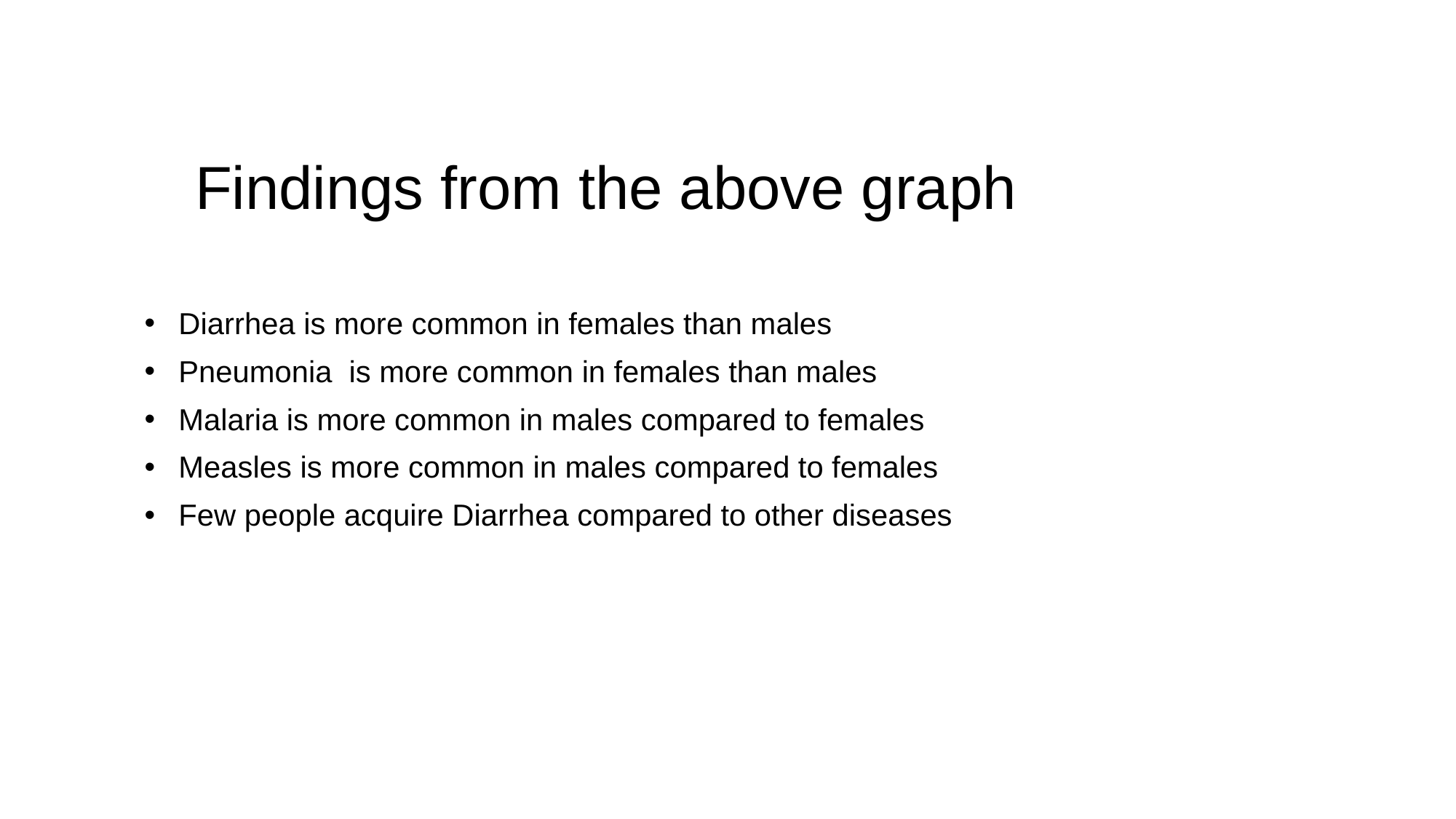

# Findings from the above graph
Diarrhea is more common in females than males
Pneumonia  is more common in females than males
Malaria is more common in males compared to females
Measles is more common in males compared to females
Few people acquire Diarrhea compared to other diseases